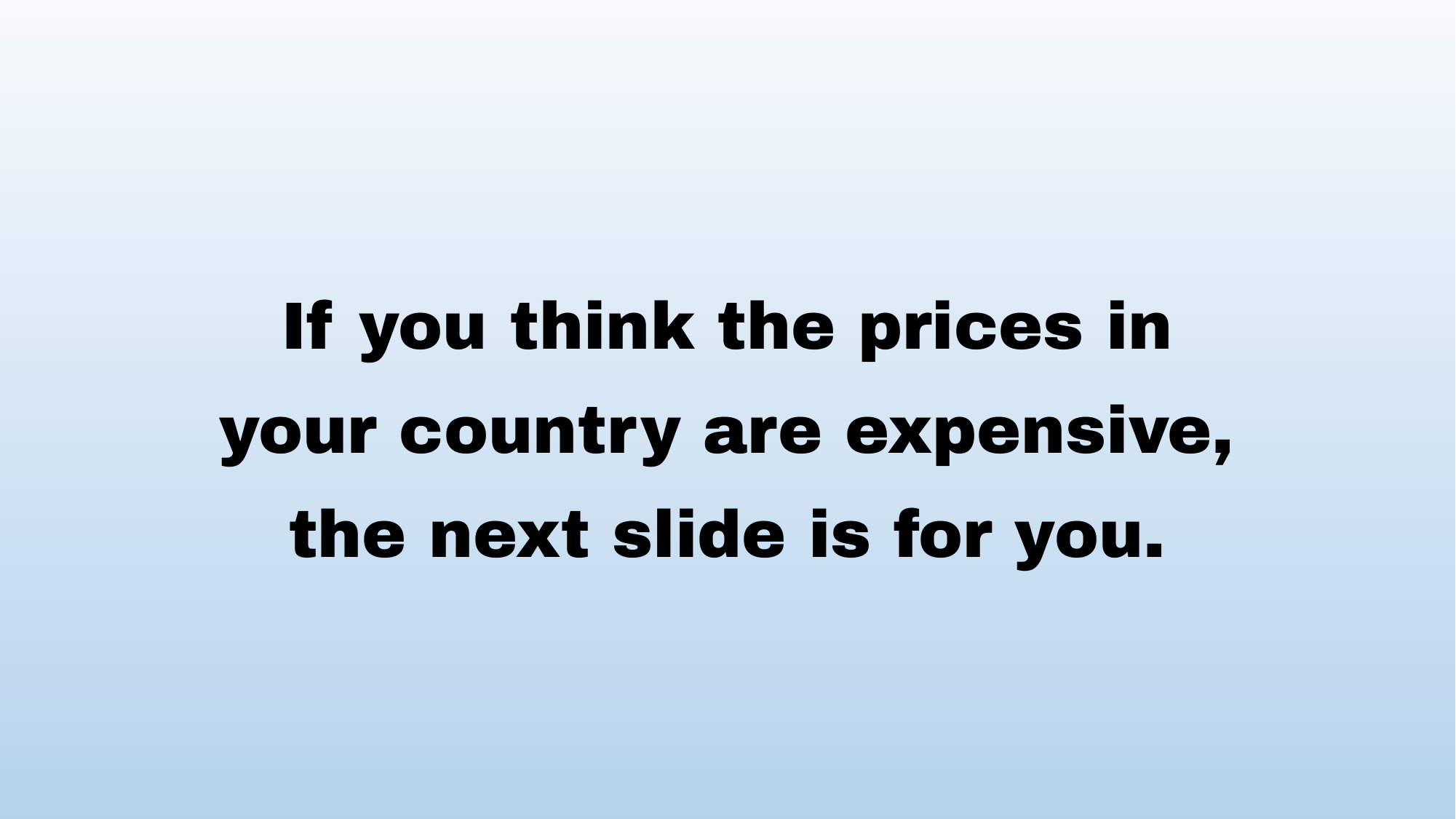

# If you think the prices in your country are expensive, the next slide is for you.